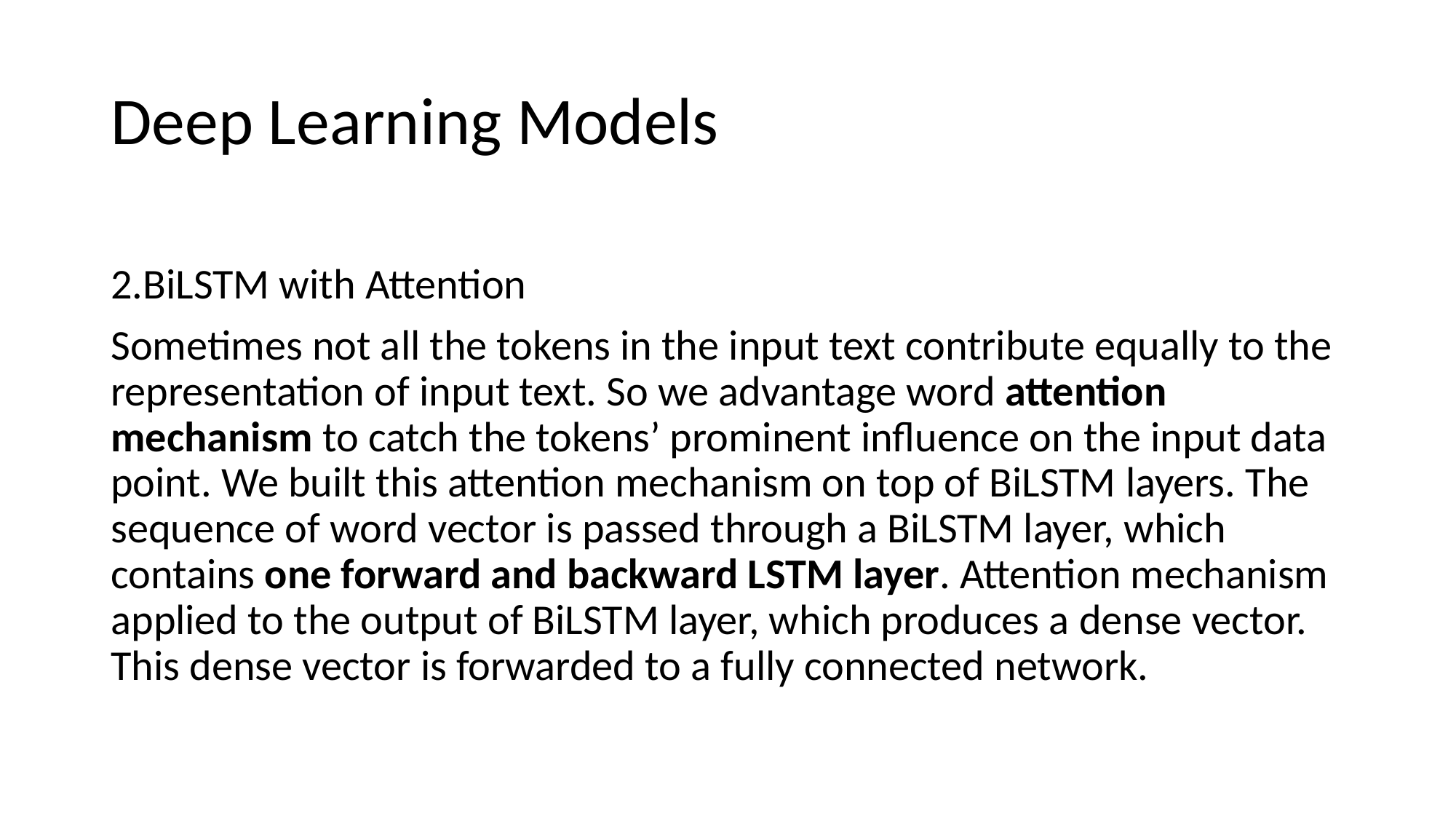

# Deep Learning Models

2.BiLSTM with Attention
Sometimes not all the tokens in the input text contribute equally to the representation of input text. So we advantage word attention mechanism to catch the tokens’ prominent influence on the input data point. We built this attention mechanism on top of BiLSTM layers. The sequence of word vector is passed through a BiLSTM layer, which contains one forward and backward LSTM layer. Attention mechanism applied to the output of BiLSTM layer, which produces a dense vector. This dense vector is forwarded to a fully connected network.